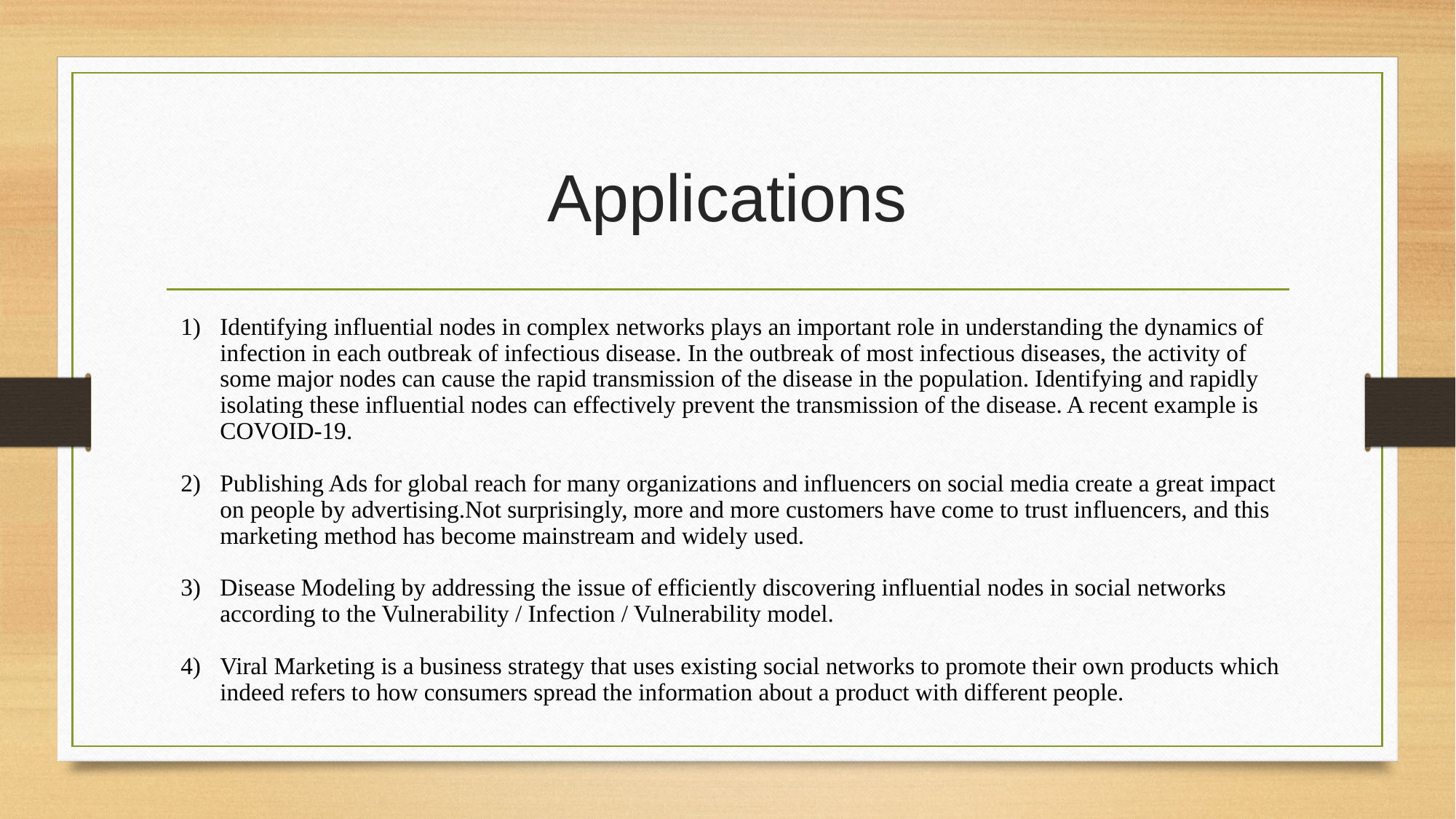

# Applications
Identifying influential nodes in complex networks plays an important role in understanding the dynamics of infection in each outbreak of infectious disease. In the outbreak of most infectious diseases, the activity of some major nodes can cause the rapid transmission of the disease in the population. Identifying and rapidly isolating these influential nodes can effectively prevent the transmission of the disease. A recent example is COVOID-19.

Publishing Ads for global reach for many organizations and influencers on social media create a great impact on people by advertising.Not surprisingly, more and more customers have come to trust influencers, and this marketing method has become mainstream and widely used.

Disease Modeling by addressing the issue of efficiently discovering influential nodes in social networks according to the Vulnerability / Infection / Vulnerability model.

Viral Marketing is a business strategy that uses existing social networks to promote their own products which indeed refers to how consumers spread the information about a product with different people.